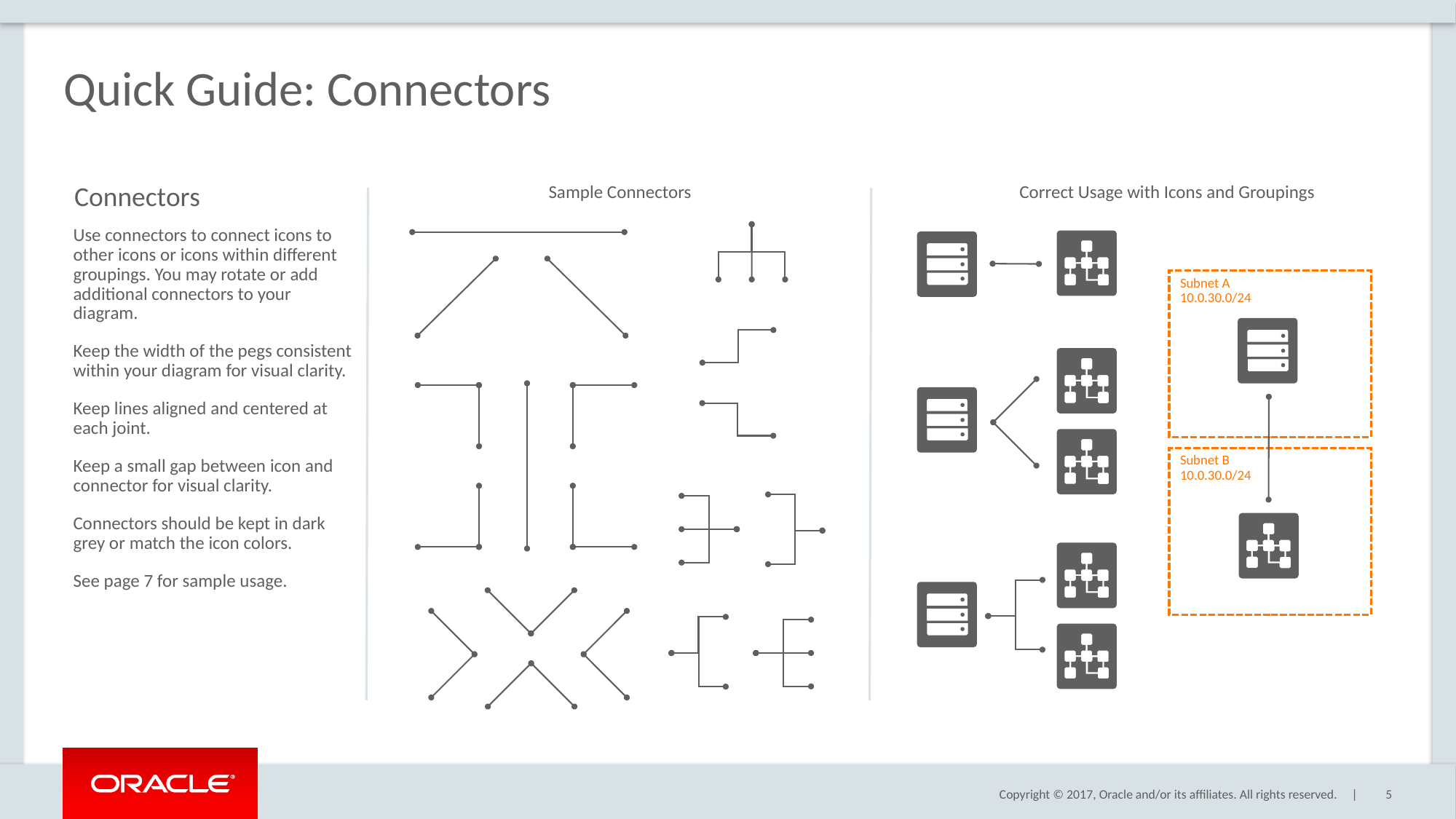

Quick Guide: Connectors
Connectors

Sample Connectors

Correct Usage with Icons and Groupings

Use connectors to connect icons to other icons or icons within different groupings. You may rotate or add additional connectors to your diagram.
Keep the width of the pegs consistent within your diagram for visual clarity.
Keep lines aligned and centered at each joint.
Keep a small gap between icon and connector for visual clarity.
Connectors should be kept in dark grey or match the icon colors.
See page 7 for sample usage.

Subnet A
10.0.30.0/24

Subnet B
10.0.30.0/24

5